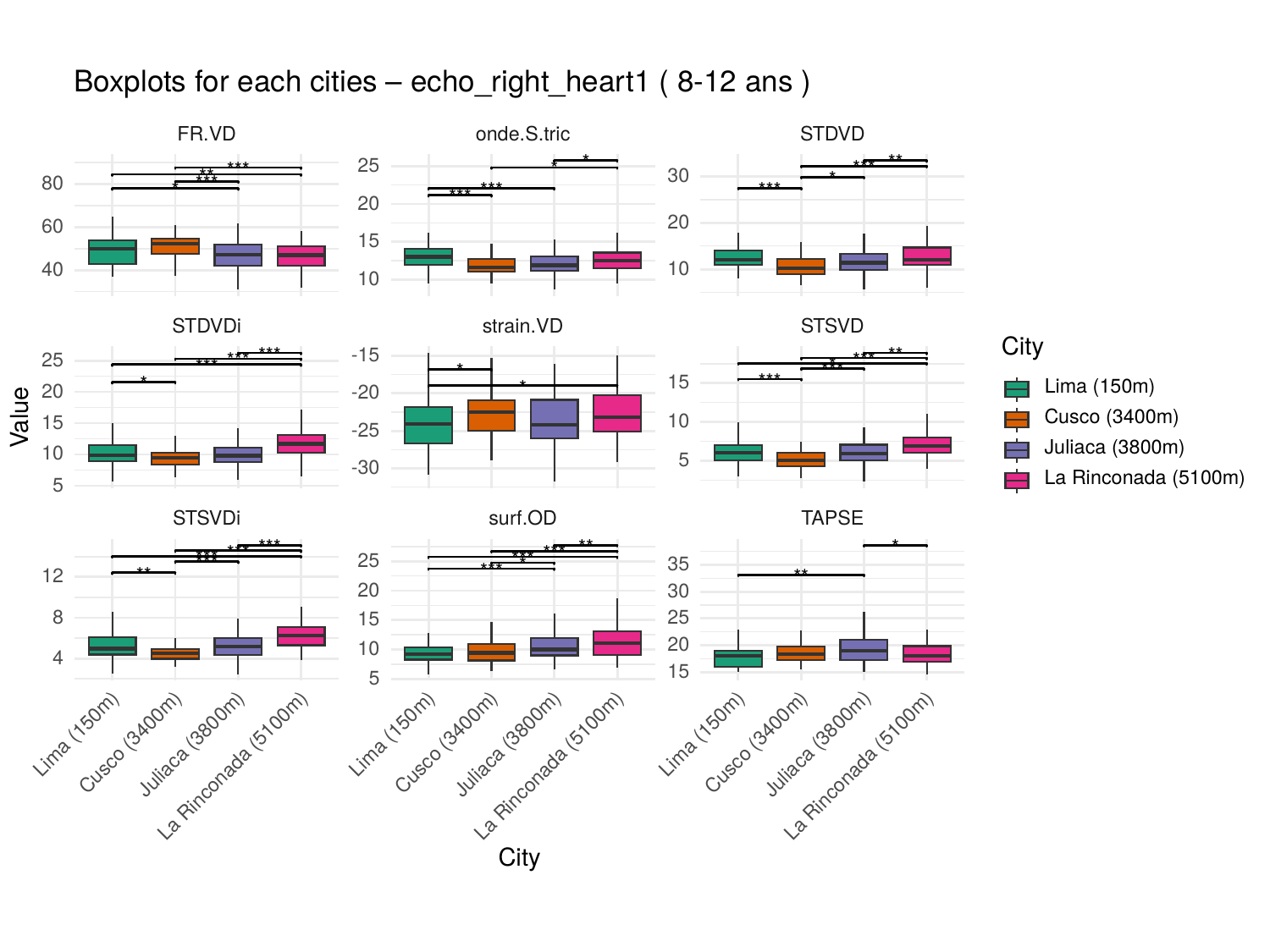

Boxplots for each cities – echo_right_heart1 ( 8-12 ans )
onde.S.tric
STDVD
FR.VD

25
*
**

***

*

***

30
**

80
*

***

***

***

*

***

20

20

60

15

10

40

10

STDVDi
STSVD
strain.VD
City

-15
***
**

25

***

***

*

***

***

*

15

Lima (150m)
***

*

20
*

-20

Value
Cusco (3400m)

10
15

-25

Juliaca (3800m)

10

5

-30

La Rinconada (5100m)

5

STSVDi
surf.OD
TAPSE

***
**
*

***

***

25
***

***

35

***

*

***

12
**

**

20
30

8
25

15

20

10

4

15

5

Lima (150m)
Lima (150m)
Lima (150m)
Cusco (3400m)
Cusco (3400m)
Cusco (3400m)
Juliaca (3800m)
Juliaca (3800m)
Juliaca (3800m)
La Rinconada (5100m)
La Rinconada (5100m)
La Rinconada (5100m)
City